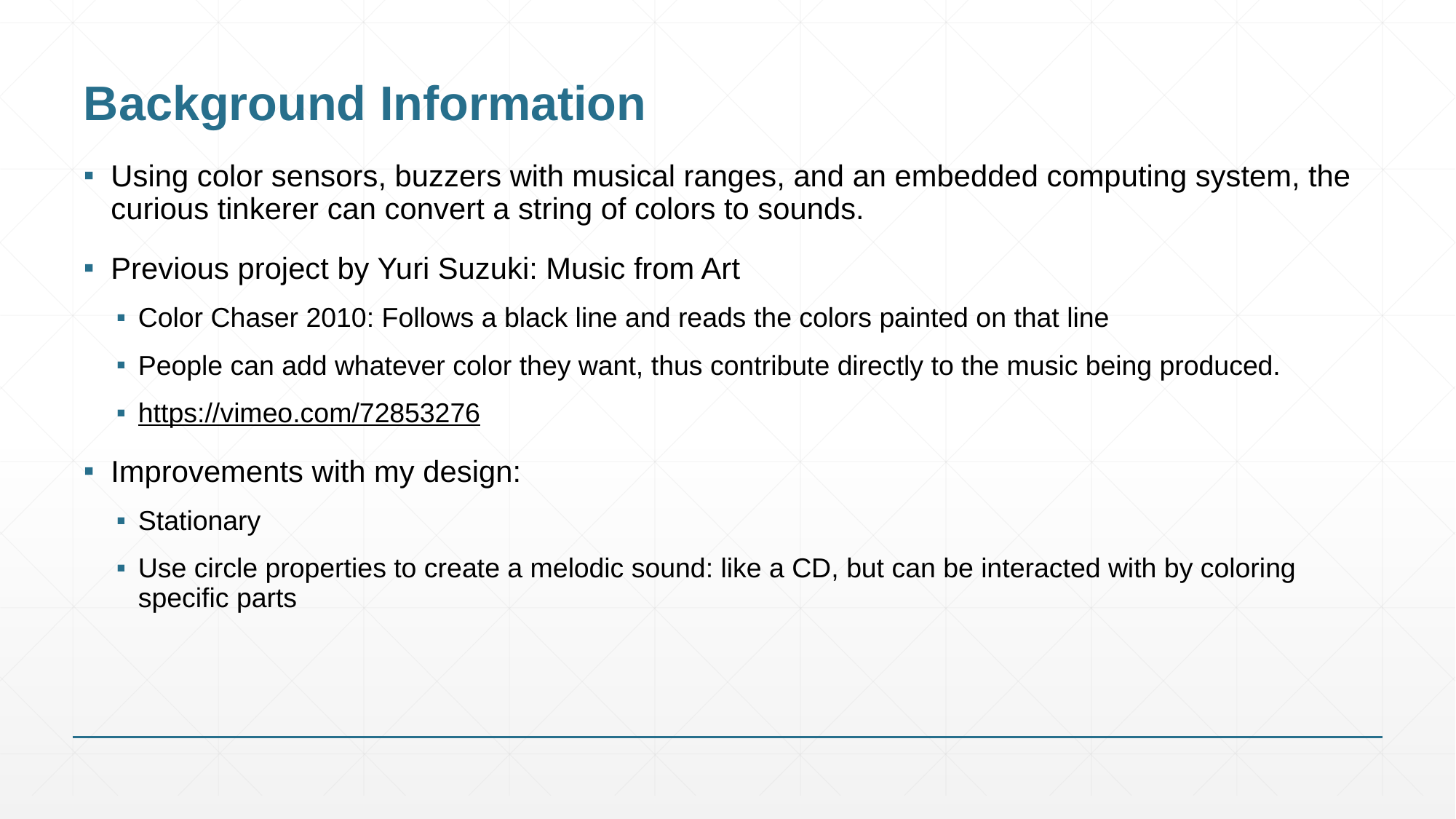

# Background Information
Using color sensors, buzzers with musical ranges, and an embedded computing system, the curious tinkerer can convert a string of colors to sounds.
Previous project by Yuri Suzuki: Music from Art
Color Chaser 2010: Follows a black line and reads the colors painted on that line
People can add whatever color they want, thus contribute directly to the music being produced.
https://vimeo.com/72853276
Improvements with my design:
Stationary
Use circle properties to create a melodic sound: like a CD, but can be interacted with by coloring specific parts